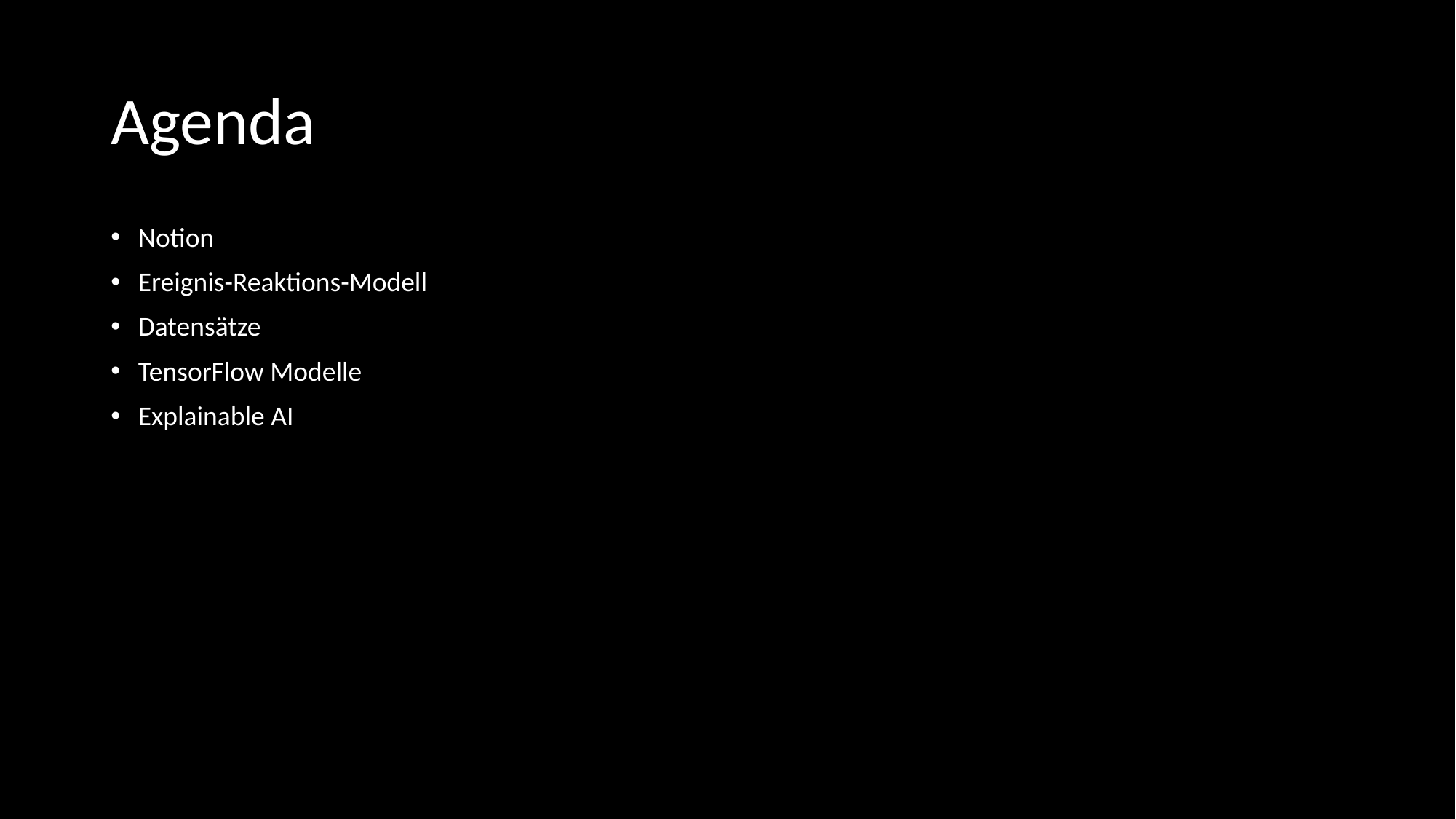

# Agenda
Notion
Ereignis-Reaktions-Modell
Datensätze
TensorFlow Modelle
Explainable AI